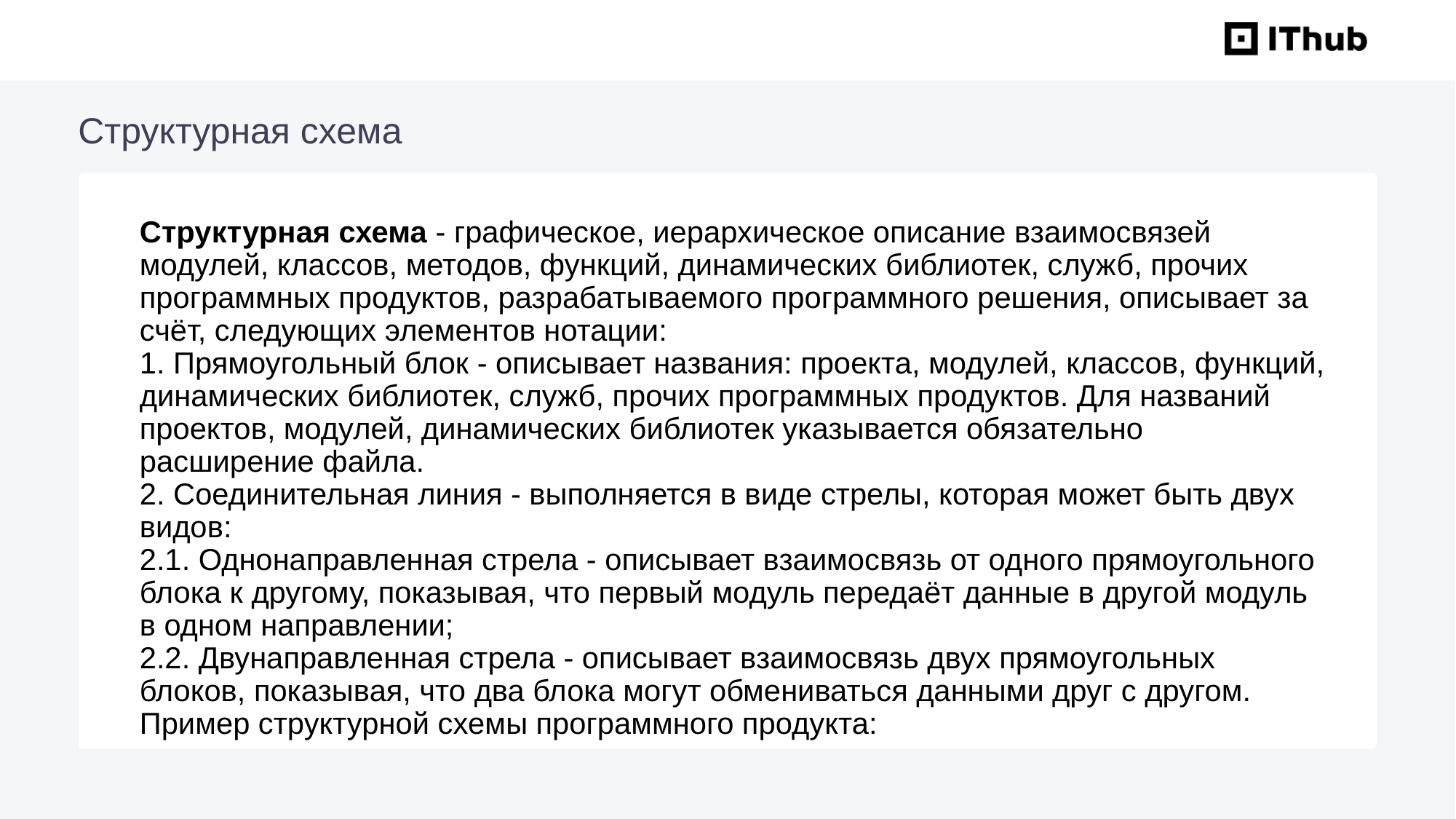

Структурная схема

Структурная схема - графическое, иерархическое описание взаимосвязей модулей, классов, методов, функций, динамических библиотек, служб, прочих программных продуктов, разрабатываемого программного решения, описывает за счёт, следующих элементов нотации:
1. Прямоугольный блок - описывает названия: проекта, модулей, классов, функций, динамических библиотек, служб, прочих программных продуктов. Для названий проектов, модулей, динамических библиотек указывается обязательно расширение файла.
2. Соединительная линия - выполняется в виде стрелы, которая может быть двух видов:
2.1. Однонаправленная стрела - описывает взаимосвязь от одного прямоугольного блока к другому, показывая, что первый модуль передаёт данные в другой модуль в одном направлении;
2.2. Двунаправленная стрела - описывает взаимосвязь двух прямоугольных блоков, показывая, что два блока могут обмениваться данными друг с другом.
Пример структурной схемы программного продукта: